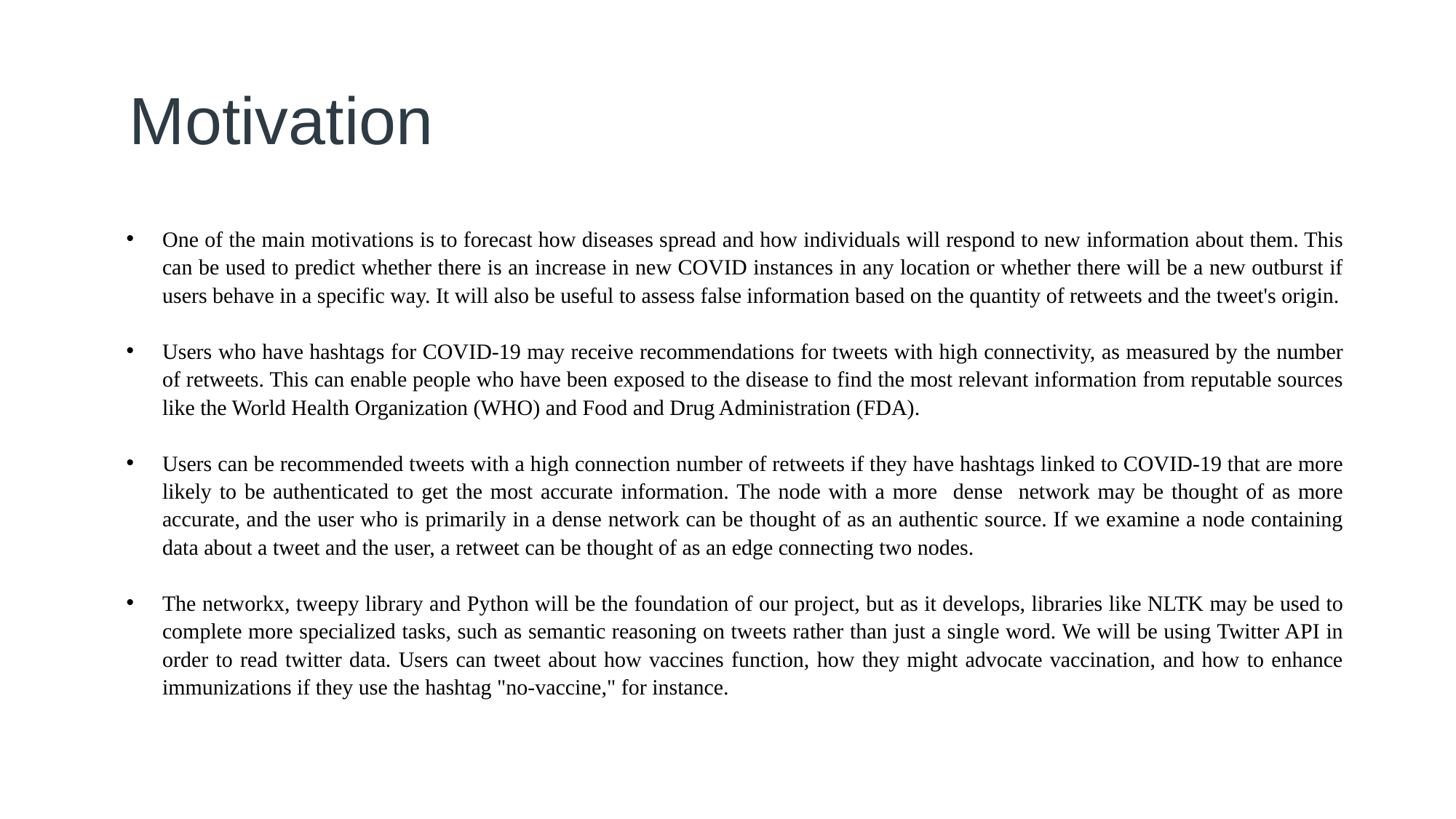

# Motivation
One of the main motivations is to forecast how diseases spread and how individuals will respond to new information about them. This can be used to predict whether there is an increase in new COVID instances in any location or whether there will be a new outburst if users behave in a specific way. It will also be useful to assess false information based on the quantity of retweets and the tweet's origin.

Users who have hashtags for COVID-19 may receive recommendations for tweets with high connectivity, as measured by the number of retweets. This can enable people who have been exposed to the disease to find the most relevant information from reputable sources like the World Health Organization (WHO) and Food and Drug Administration (FDA).

Users can be recommended tweets with a high connection number of retweets if they have hashtags linked to COVID-19 that are more likely to be authenticated to get the most accurate information. The node with a more  dense  network may be thought of as more accurate, and the user who is primarily in a dense network can be thought of as an authentic source. If we examine a node containing data about a tweet and the user, a retweet can be thought of as an edge connecting two nodes.

The networkx, tweepy library and Python will be the foundation of our project, but as it develops, libraries like NLTK may be used to complete more specialized tasks, such as semantic reasoning on tweets rather than just a single word. We will be using Twitter API in order to read twitter data. Users can tweet about how vaccines function, how they might advocate vaccination, and how to enhance immunizations if they use the hashtag "no-vaccine," for instance.